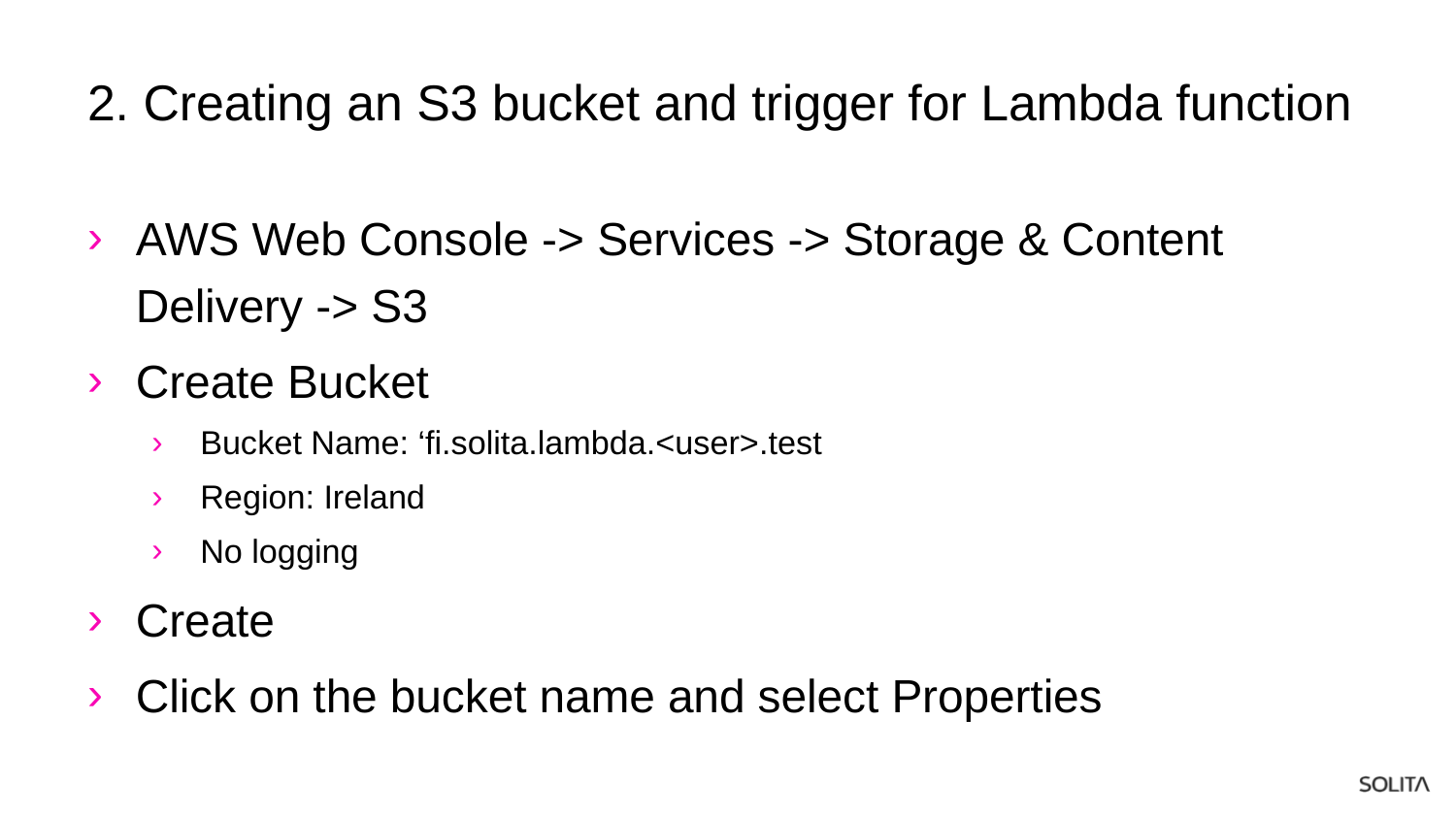

# 2. Creating an S3 bucket and trigger for Lambda function
AWS Web Console -> Services -> Storage & Content Delivery -> S3
Create Bucket
Bucket Name: ‘fi.solita.lambda.<user>.test
Region: Ireland
No logging
Create
Click on the bucket name and select Properties